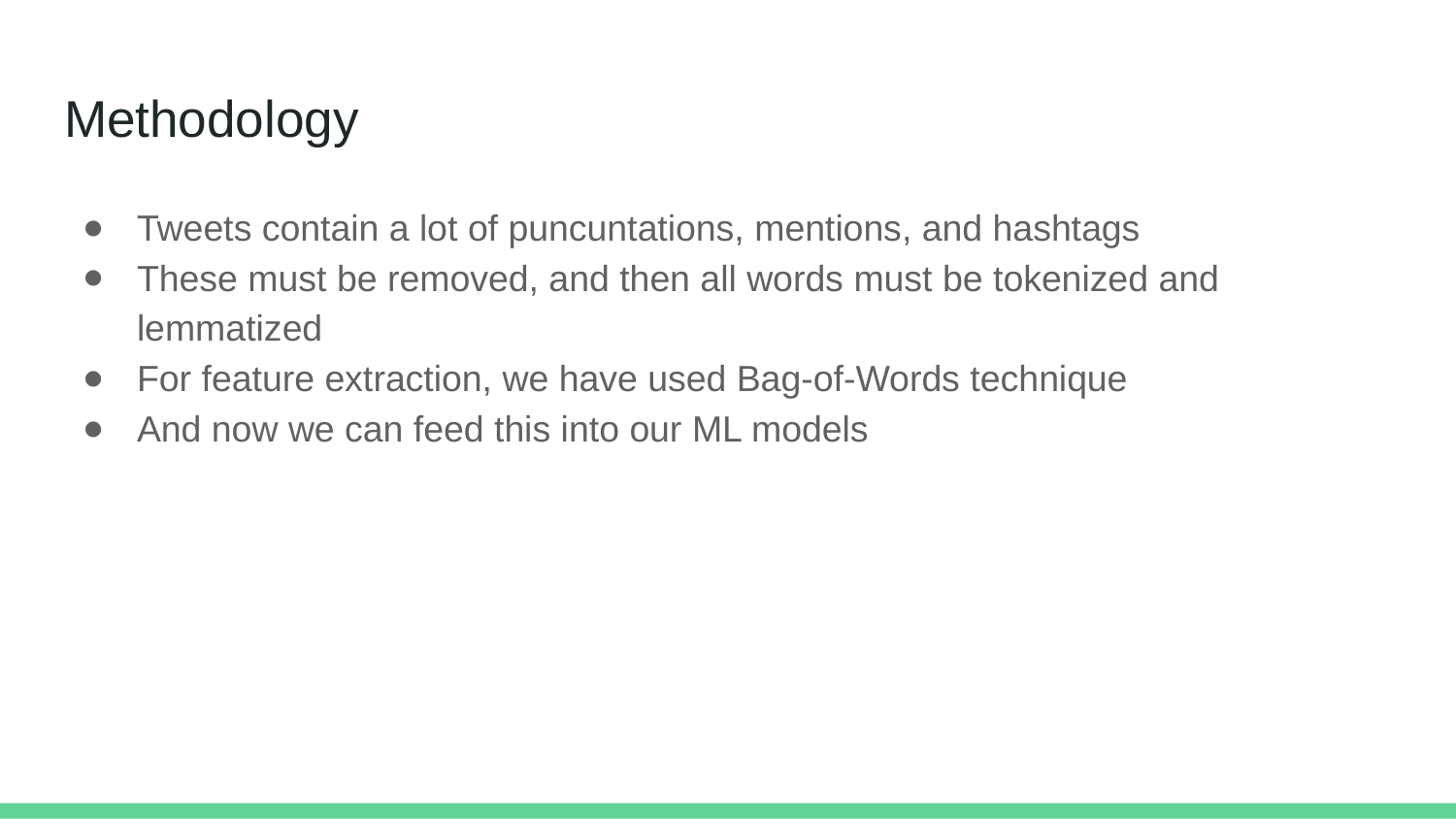

# Methodology
Tweets contain a lot of puncuntations, mentions, and hashtags
These must be removed, and then all words must be tokenized and lemmatized
For feature extraction, we have used Bag-of-Words technique
And now we can feed this into our ML models